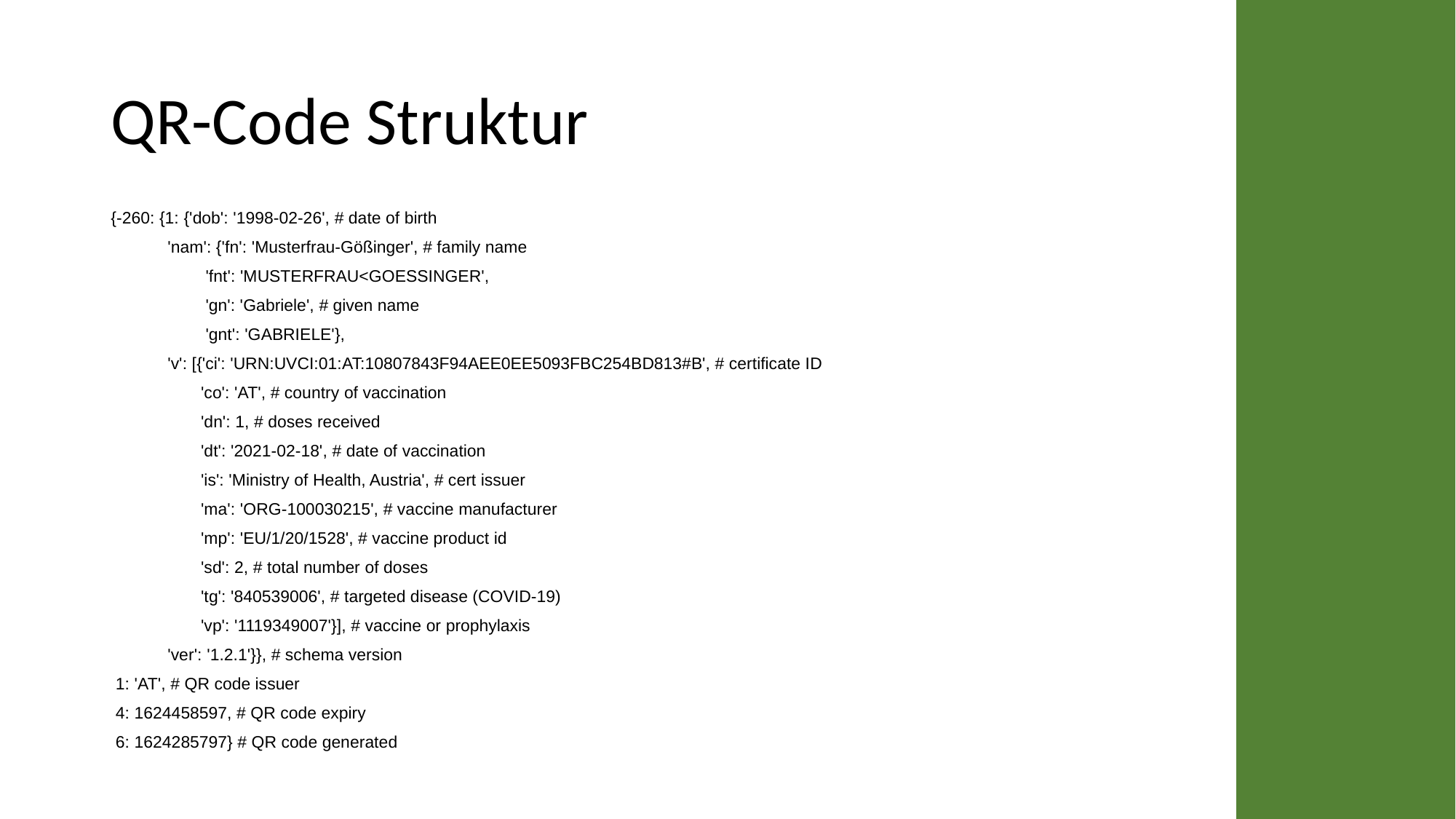

# QR-Code Struktur
{-260: {1: {'dob': '1998-02-26', # date of birth
            'nam': {'fn': 'Musterfrau-Gößinger', # family name
                    'fnt': 'MUSTERFRAU<GOESSINGER',
                    'gn': 'Gabriele', # given name
                    'gnt': 'GABRIELE'},
            'v': [{'ci': 'URN:UVCI:01:AT:10807843F94AEE0EE5093FBC254BD813#B', # certificate ID
                   'co': 'AT', # country of vaccination
                   'dn': 1, # doses received
                   'dt': '2021-02-18', # date of vaccination
                   'is': 'Ministry of Health, Austria', # cert issuer
                   'ma': 'ORG-100030215', # vaccine manufacturer
                   'mp': 'EU/1/20/1528', # vaccine product id
                   'sd': 2, # total number of doses
                   'tg': '840539006', # targeted disease (COVID-19)
                   'vp': '1119349007'}], # vaccine or prophylaxis
            'ver': '1.2.1'}}, # schema version
 1: 'AT', # QR code issuer
 4: 1624458597, # QR code expiry
 6: 1624285797} # QR code generated